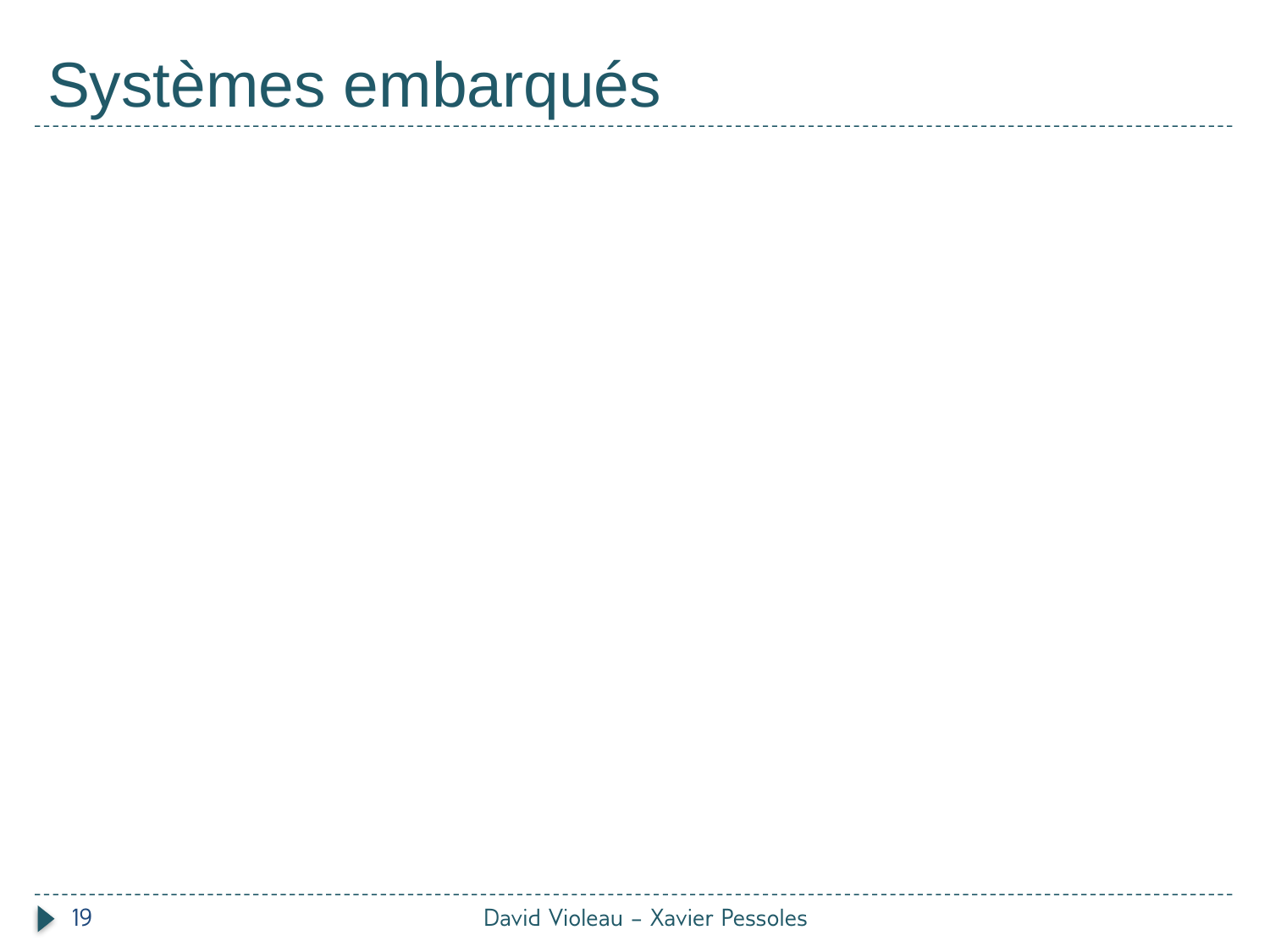

# Systèmes embarqués

19
David Violeau – Xavier Pessoles